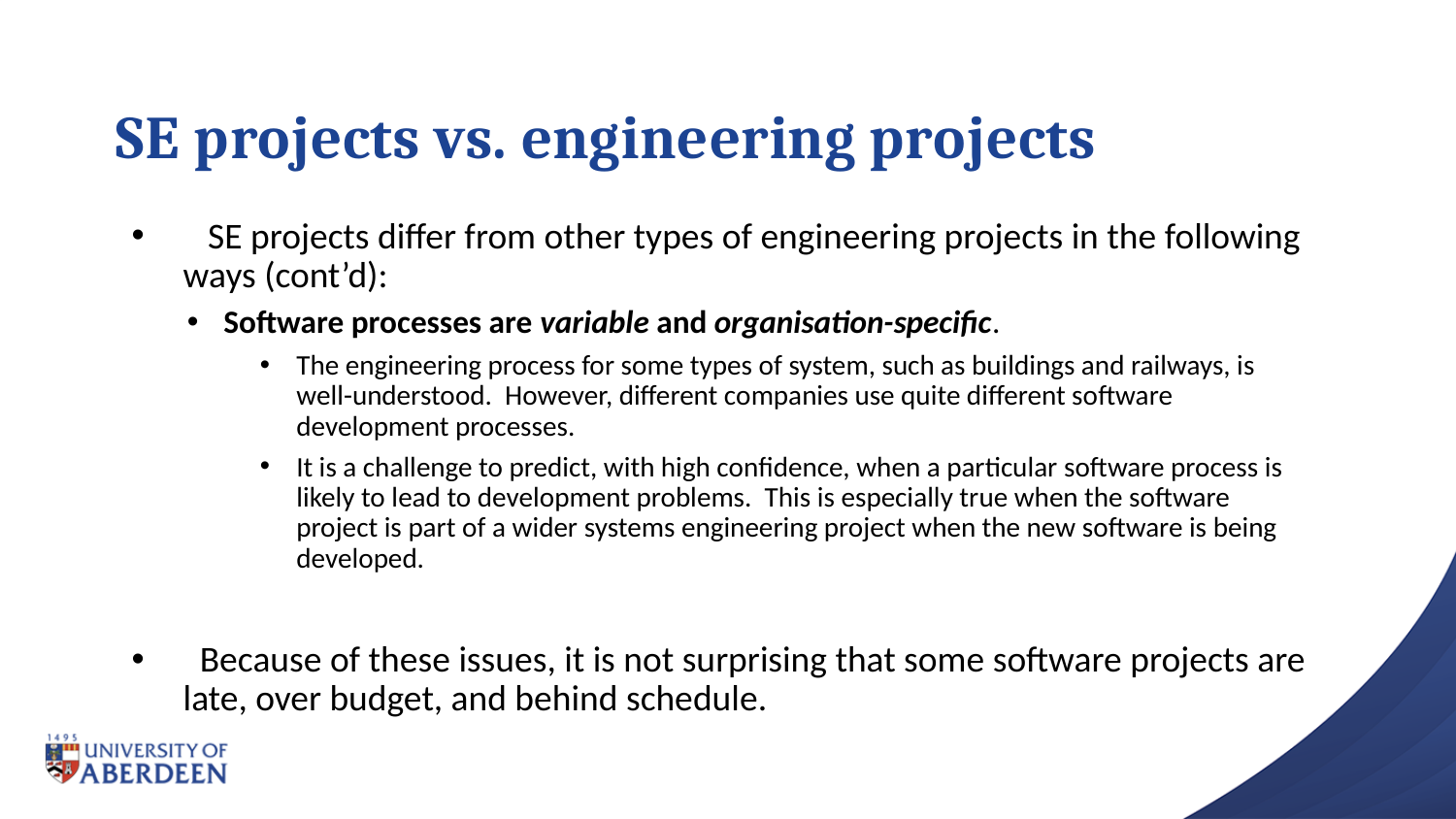

# SE projects vs. engineering projects
   SE projects differ from other types of engineering projects in the following ways (cont’d):
Software processes are variable and organisation-specific.
The engineering process for some types of system, such as buildings and railways, is well-understood.  However, different companies use quite different software development processes.
It is a challenge to predict, with high confidence, when a particular software process is likely to lead to development problems.  This is especially true when the software project is part of a wider systems engineering project when the new software is being developed.

  Because of these issues, it is not surprising that some software projects are late, over budget, and behind schedule.